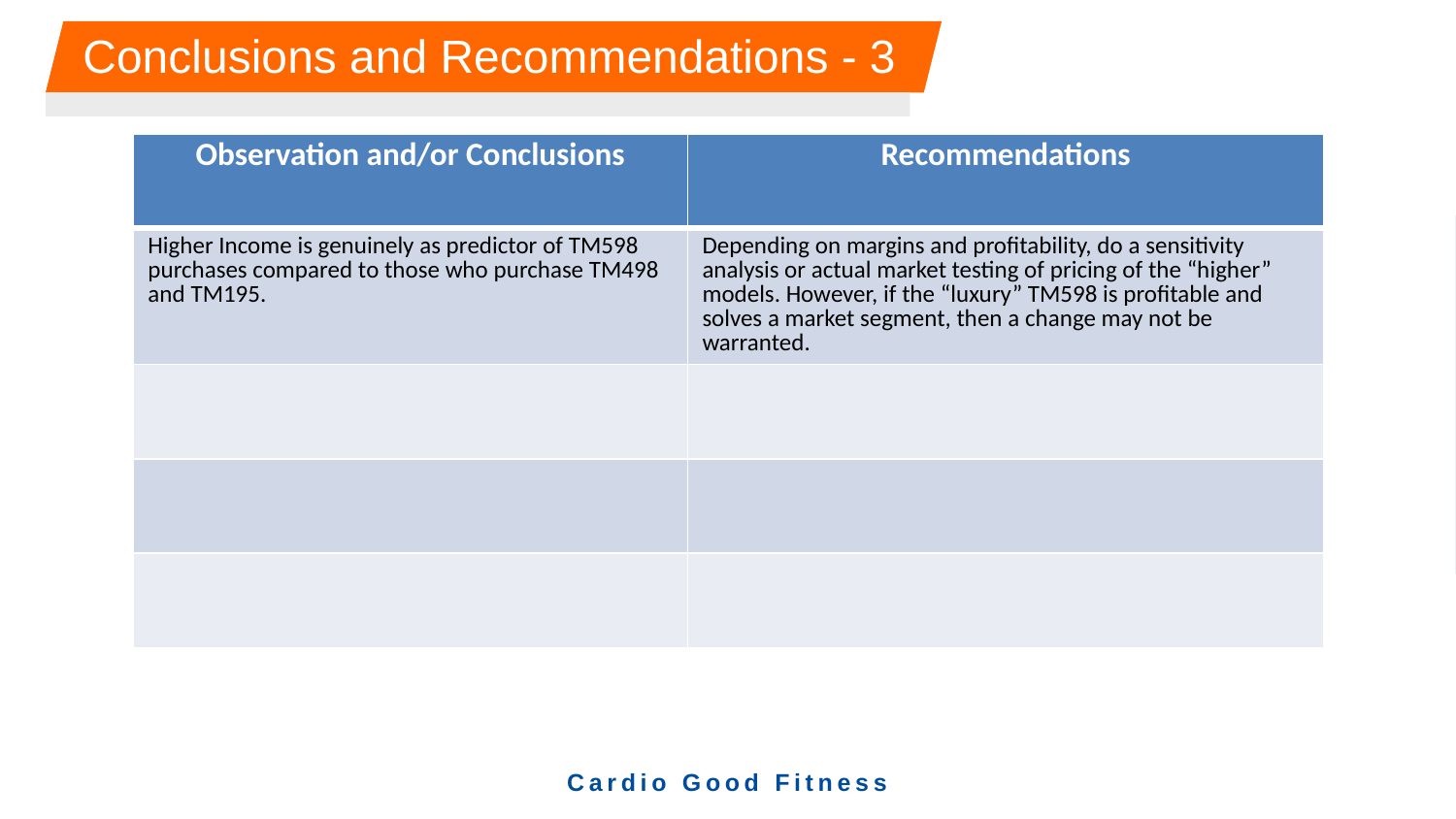

# Conclusions and Recommendations - 3
| Observation and/or Conclusions | Recommendations |
| --- | --- |
| Higher Income is genuinely as predictor of TM598 purchases compared to those who purchase TM498 and TM195. | Depending on margins and profitability, do a sensitivity analysis or actual market testing of pricing of the “higher” models. However, if the “luxury” TM598 is profitable and solves a market segment, then a change may not be warranted. |
|  |  |
|  |  |
|  |  |